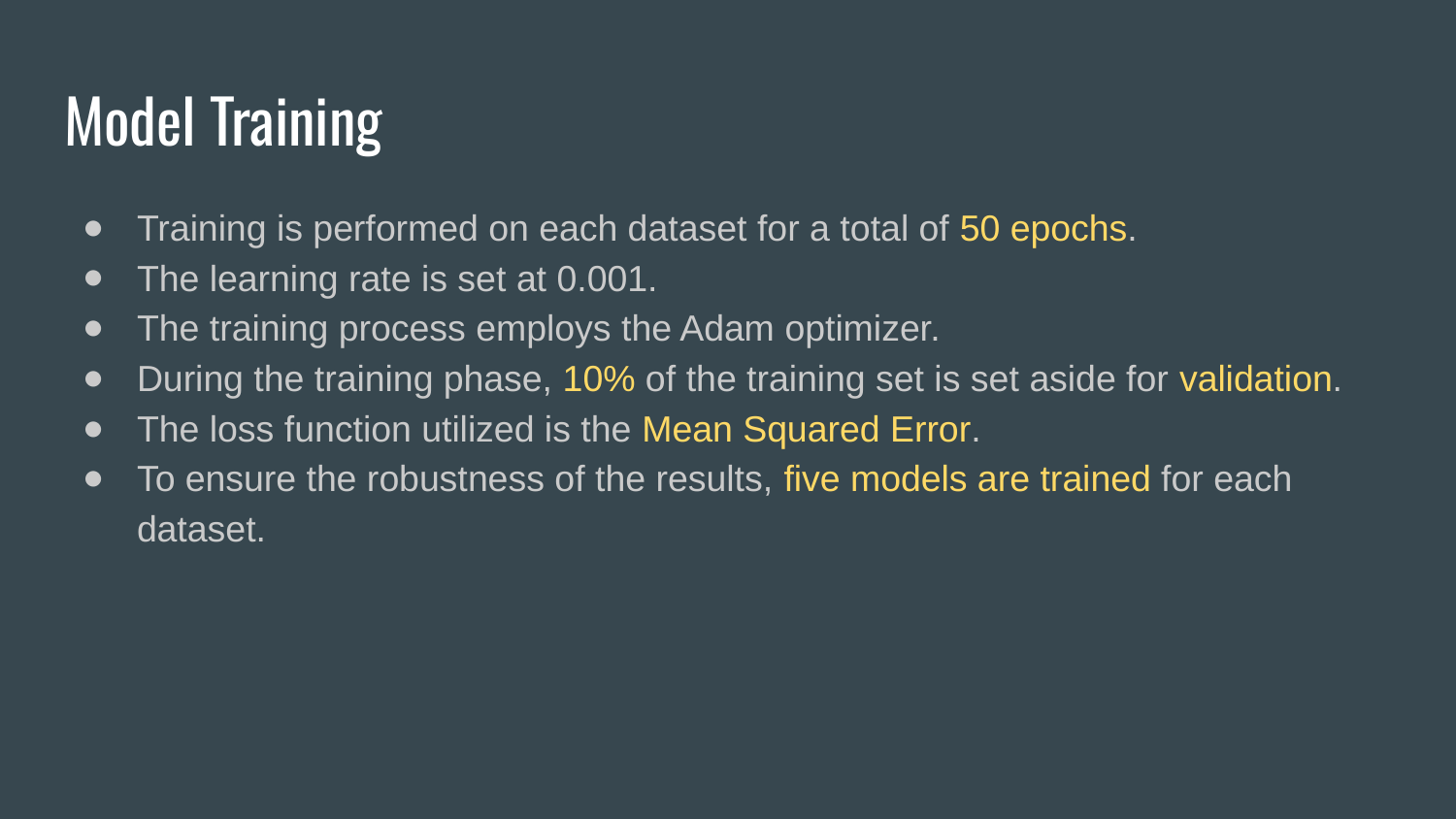

# Model Training
Training is performed on each dataset for a total of 50 epochs.
The learning rate is set at 0.001.
The training process employs the Adam optimizer.
During the training phase, 10% of the training set is set aside for validation.
The loss function utilized is the Mean Squared Error.
To ensure the robustness of the results, five models are trained for each dataset.